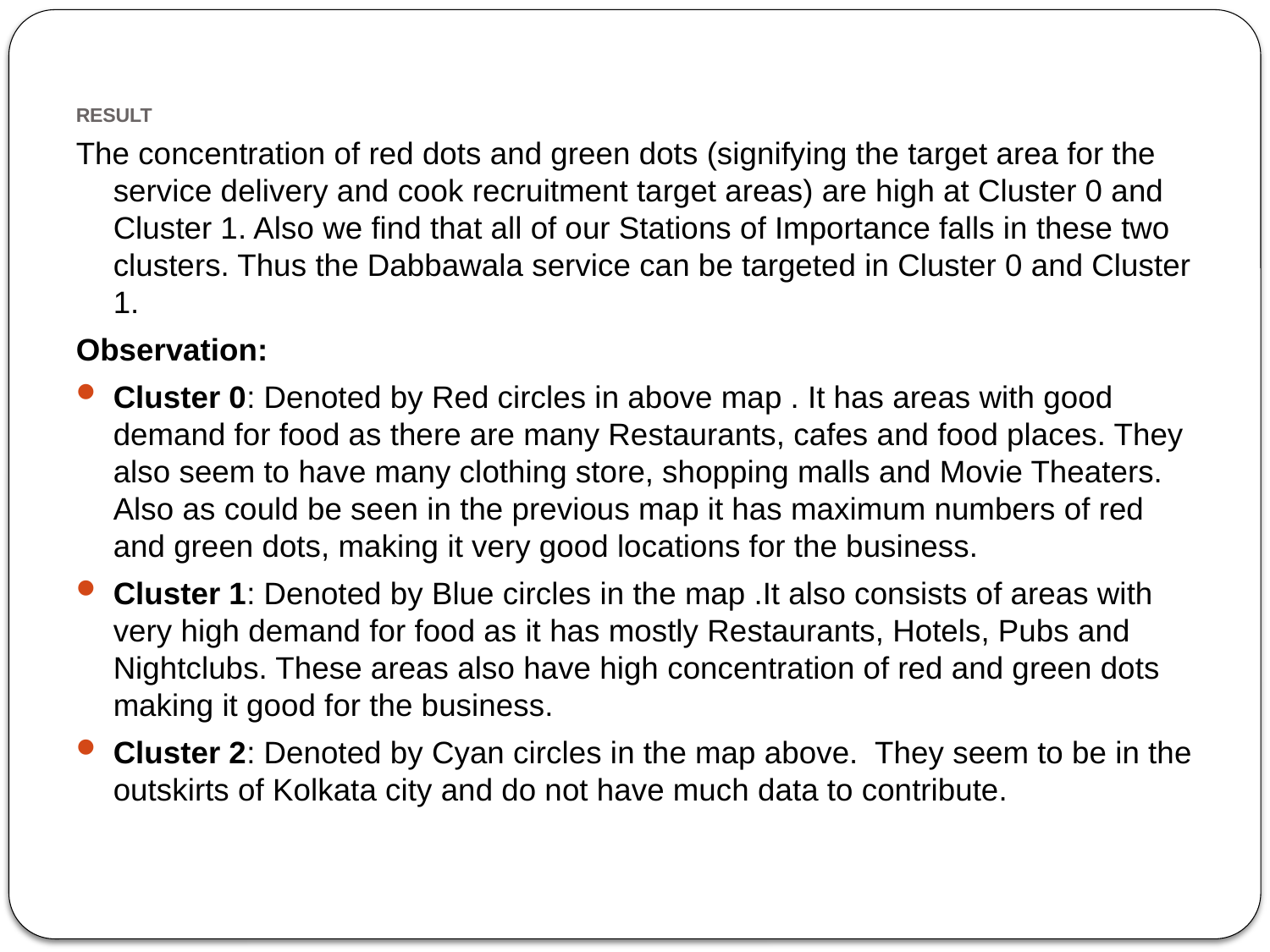

# RESULT
The concentration of red dots and green dots (signifying the target area for the service delivery and cook recruitment target areas) are high at Cluster 0 and Cluster 1. Also we find that all of our Stations of Importance falls in these two clusters. Thus the Dabbawala service can be targeted in Cluster 0 and Cluster 1.
Observation:
Cluster 0: Denoted by Red circles in above map . It has areas with good demand for food as there are many Restaurants, cafes and food places. They also seem to have many clothing store, shopping malls and Movie Theaters.  Also as could be seen in the previous map it has maximum numbers of red and green dots, making it very good locations for the business.
Cluster 1: Denoted by Blue circles in the map .It also consists of areas with very high demand for food as it has mostly Restaurants, Hotels, Pubs and Nightclubs. These areas also have high concentration of red and green dots making it good for the business.
Cluster 2: Denoted by Cyan circles in the map above.  They seem to be in the outskirts of Kolkata city and do not have much data to contribute.